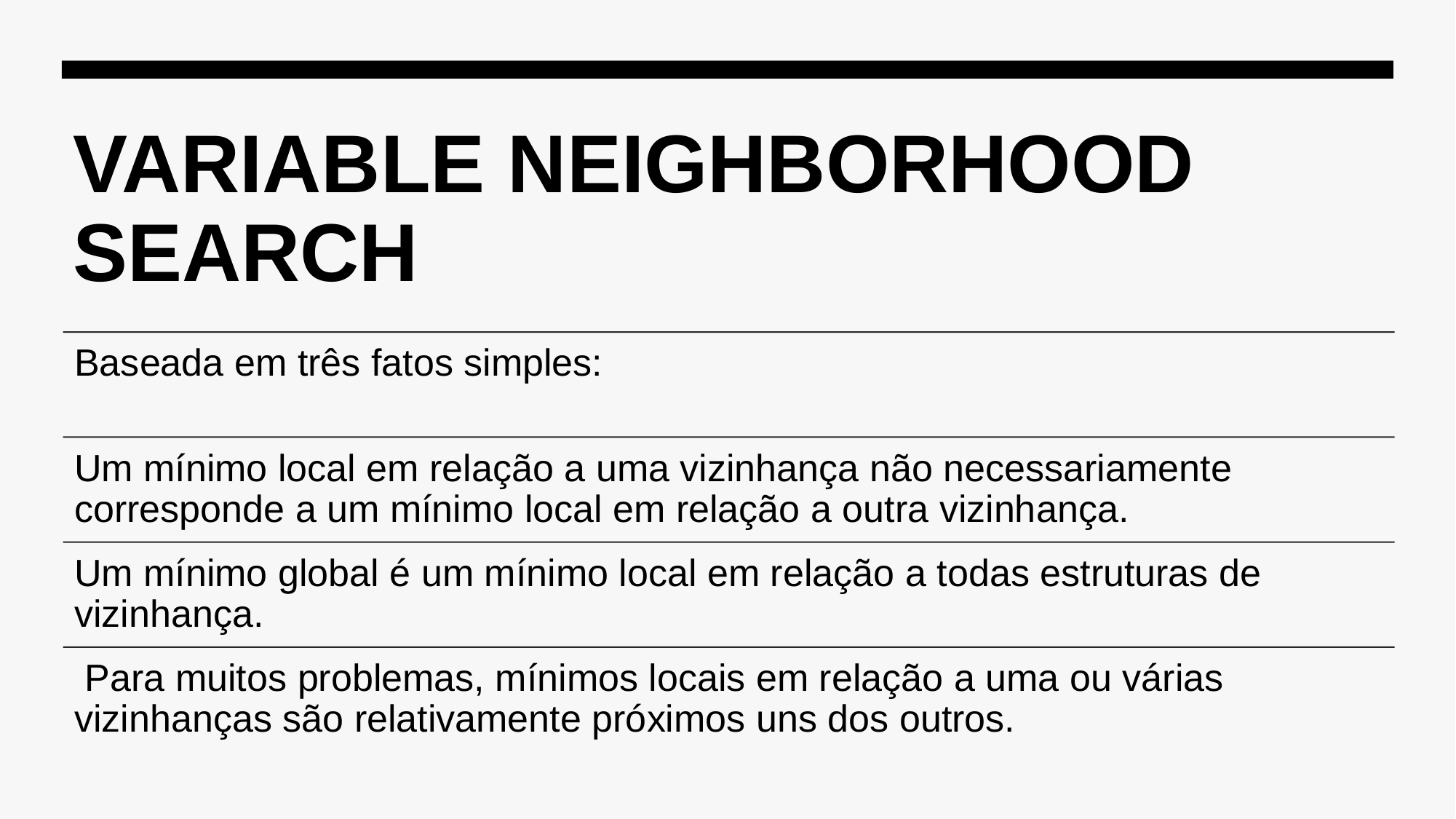

# VARIABLE NEIGHBORHOOD SEARCH
Baseada em três fatos simples:
Um mínimo local em relação a uma vizinhança não necessariamente corresponde a um mínimo local em relação a outra vizinhança.
Um mínimo global é um mínimo local em relação a todas estruturas de vizinhança.
 Para muitos problemas, mínimos locais em relação a uma ou várias vizinhanças são relativamente próximos uns dos outros.